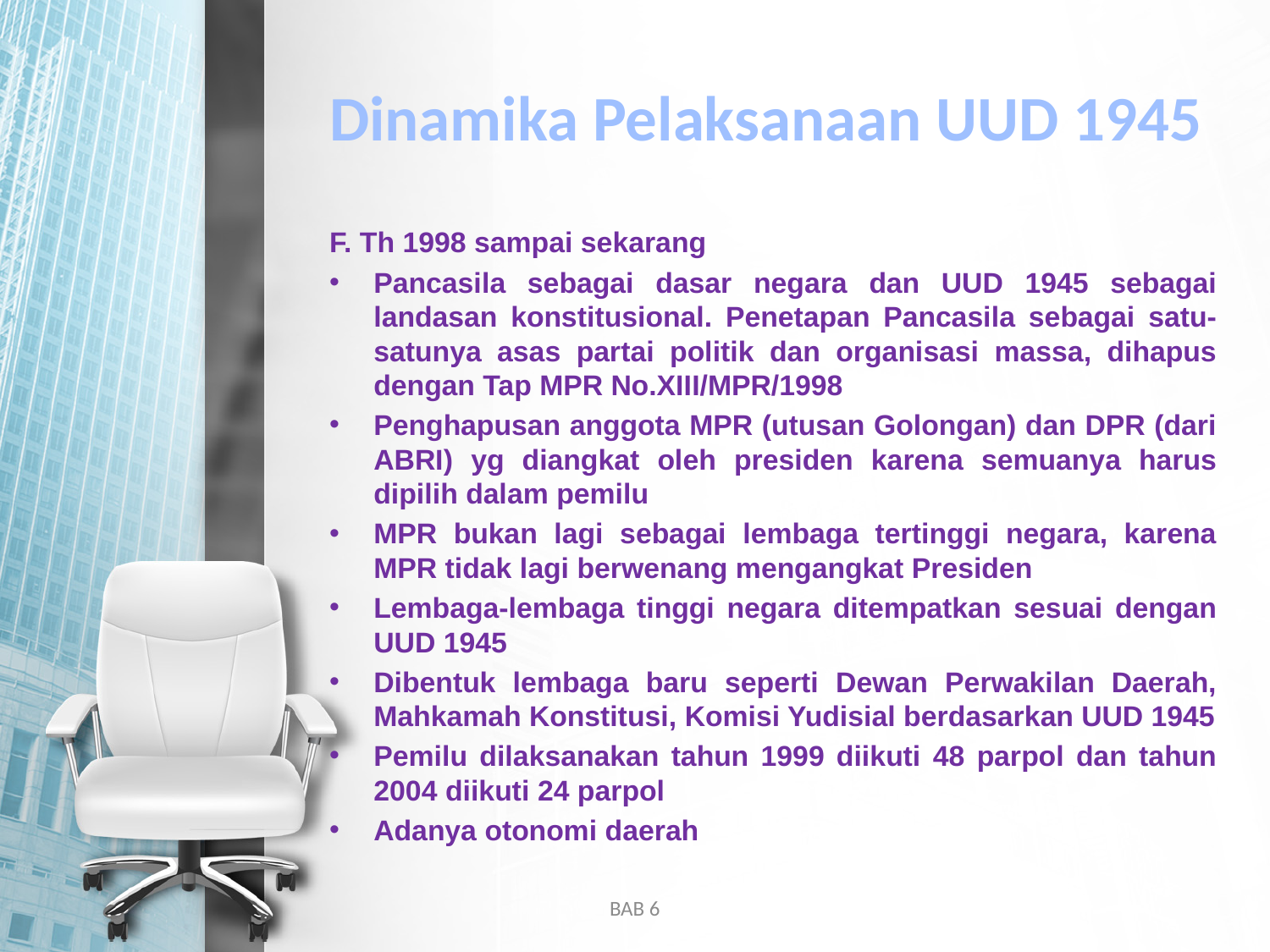

# Dinamika Pelaksanaan UUD 1945
F. Th 1998 sampai sekarang
Pancasila sebagai dasar negara dan UUD 1945 sebagai landasan konstitusional. Penetapan Pancasila sebagai satu-satunya asas partai politik dan organisasi massa, dihapus dengan Tap MPR No.XIII/MPR/1998
Penghapusan anggota MPR (utusan Golongan) dan DPR (dari ABRI) yg diangkat oleh presiden karena semuanya harus dipilih dalam pemilu
MPR bukan lagi sebagai lembaga tertinggi negara, karena MPR tidak lagi berwenang mengangkat Presiden
Lembaga-lembaga tinggi negara ditempatkan sesuai dengan UUD 1945
Dibentuk lembaga baru seperti Dewan Perwakilan Daerah, Mahkamah Konstitusi, Komisi Yudisial berdasarkan UUD 1945
Pemilu dilaksanakan tahun 1999 diikuti 48 parpol dan tahun 2004 diikuti 24 parpol
Adanya otonomi daerah

BAB 6